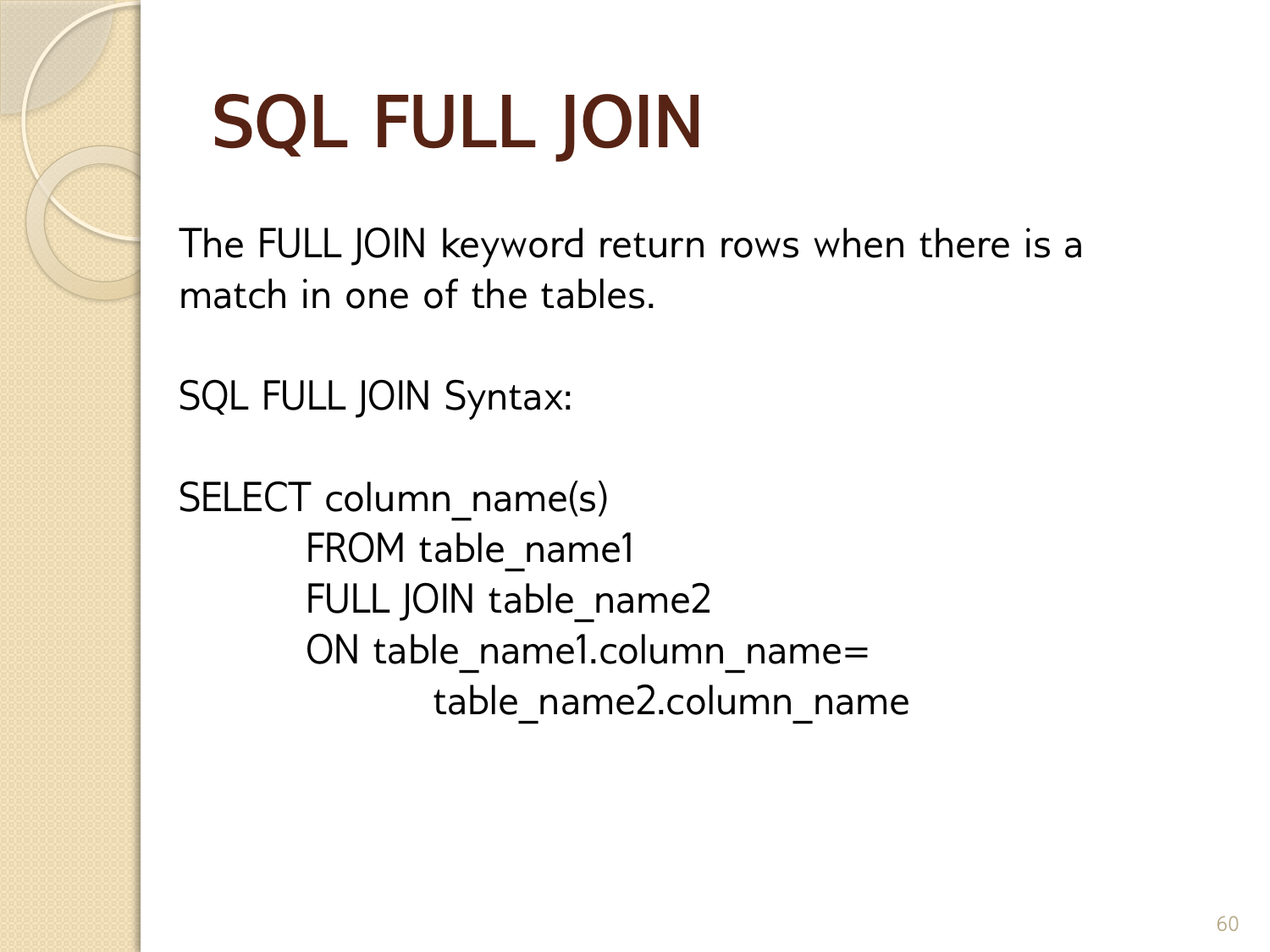

# SQL FULL JOIN
The FULL JOIN keyword return rows when there is a match in one of the tables.

SQL FULL JOIN Syntax:

SELECT column_name(s)
	FROM table_name1
	FULL JOIN table_name2
	ON table_name1.column_name=
		table_name2.column_name
FULL JOIN table_name2
ON table_name1.column_name=table_name2.column_name

60